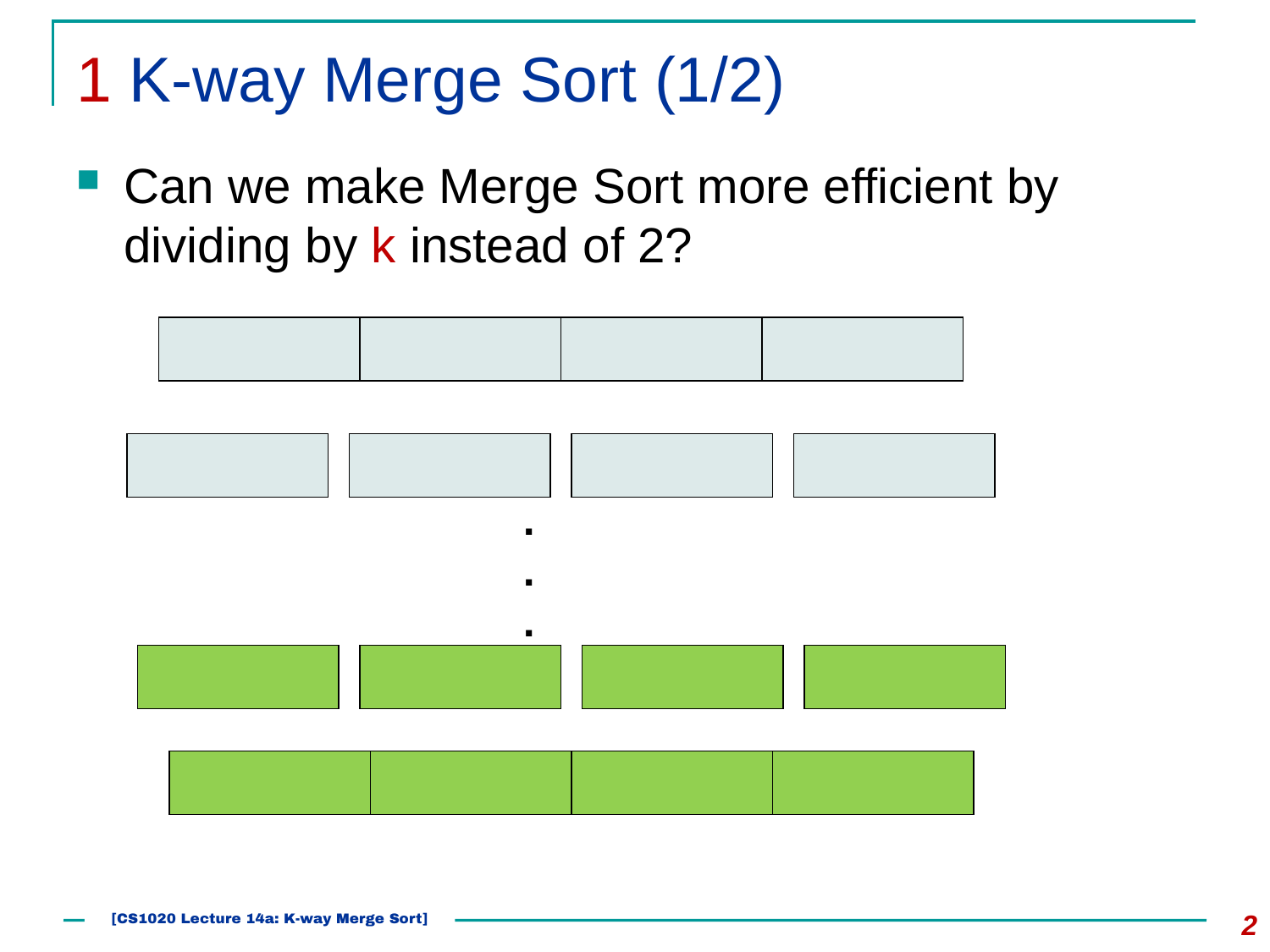

# 1 K-way Merge Sort (1/2)
Can we make Merge Sort more efficient by dividing by k instead of 2?

.
.
.

2
[CS1020 Lecture 14a: K-way Merge Sort]